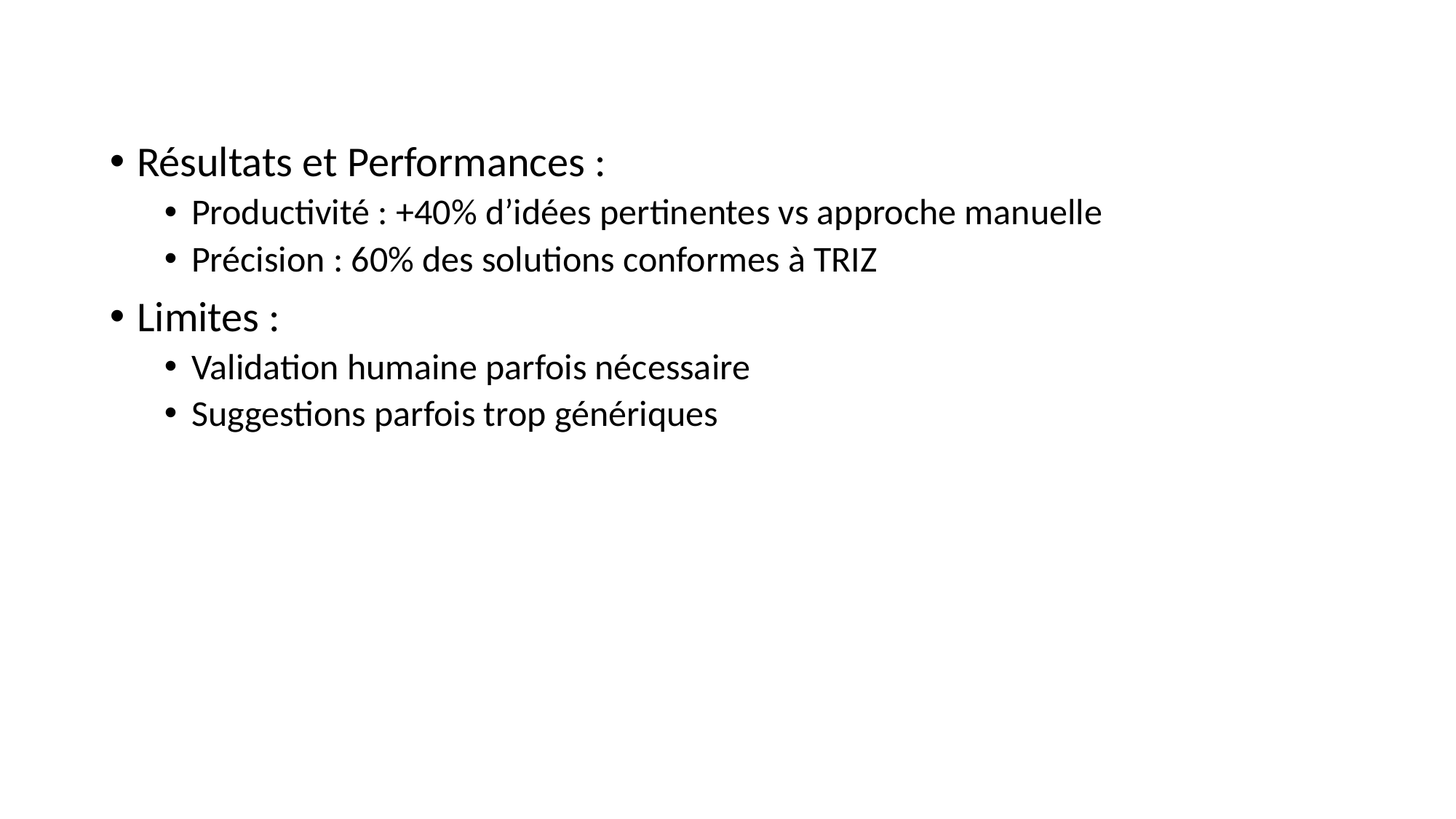

Résultats et Performances :
Productivité : +40% d’idées pertinentes vs approche manuelle
Précision : 60% des solutions conformes à TRIZ
Limites :
Validation humaine parfois nécessaire
Suggestions parfois trop génériques